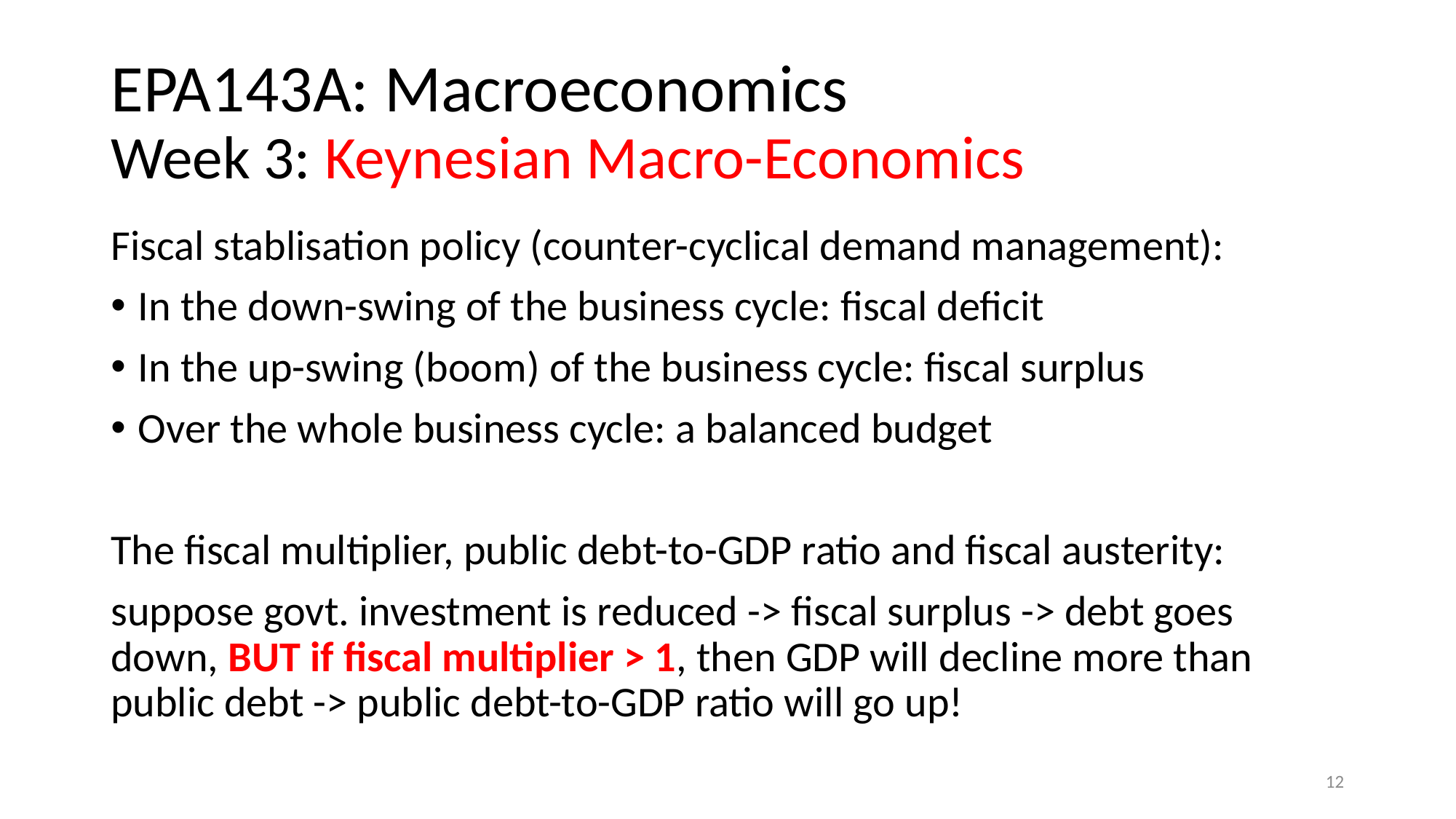

# EPA143A: Macroeconomics Week 3: Keynesian Macro-Economics
Fiscal stablisation policy (counter-cyclical demand management):
In the down-swing of the business cycle: fiscal deficit
In the up-swing (boom) of the business cycle: fiscal surplus
Over the whole business cycle: a balanced budget

The fiscal multiplier, public debt-to-GDP ratio and fiscal austerity:
suppose govt. investment is reduced -> fiscal surplus -> debt goes down, BUT if fiscal multiplier > 1, then GDP will decline more than public debt -> public debt-to-GDP ratio will go up!

12